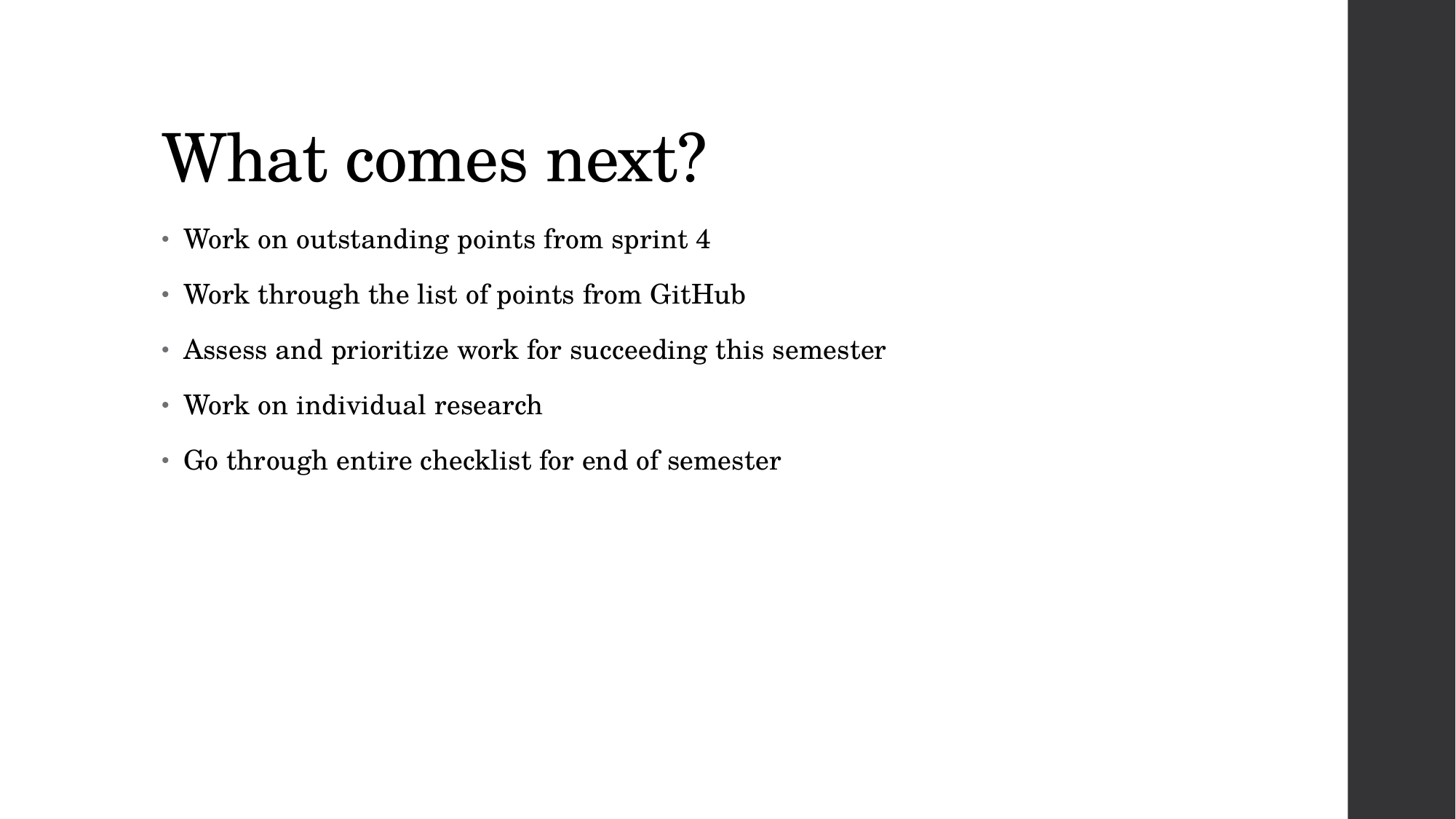

# What comes next?
Work on outstanding points from sprint 4
Work through the list of points from GitHub
Assess and prioritize work for succeeding this semester
Work on individual research
Go through entire checklist for end of semester